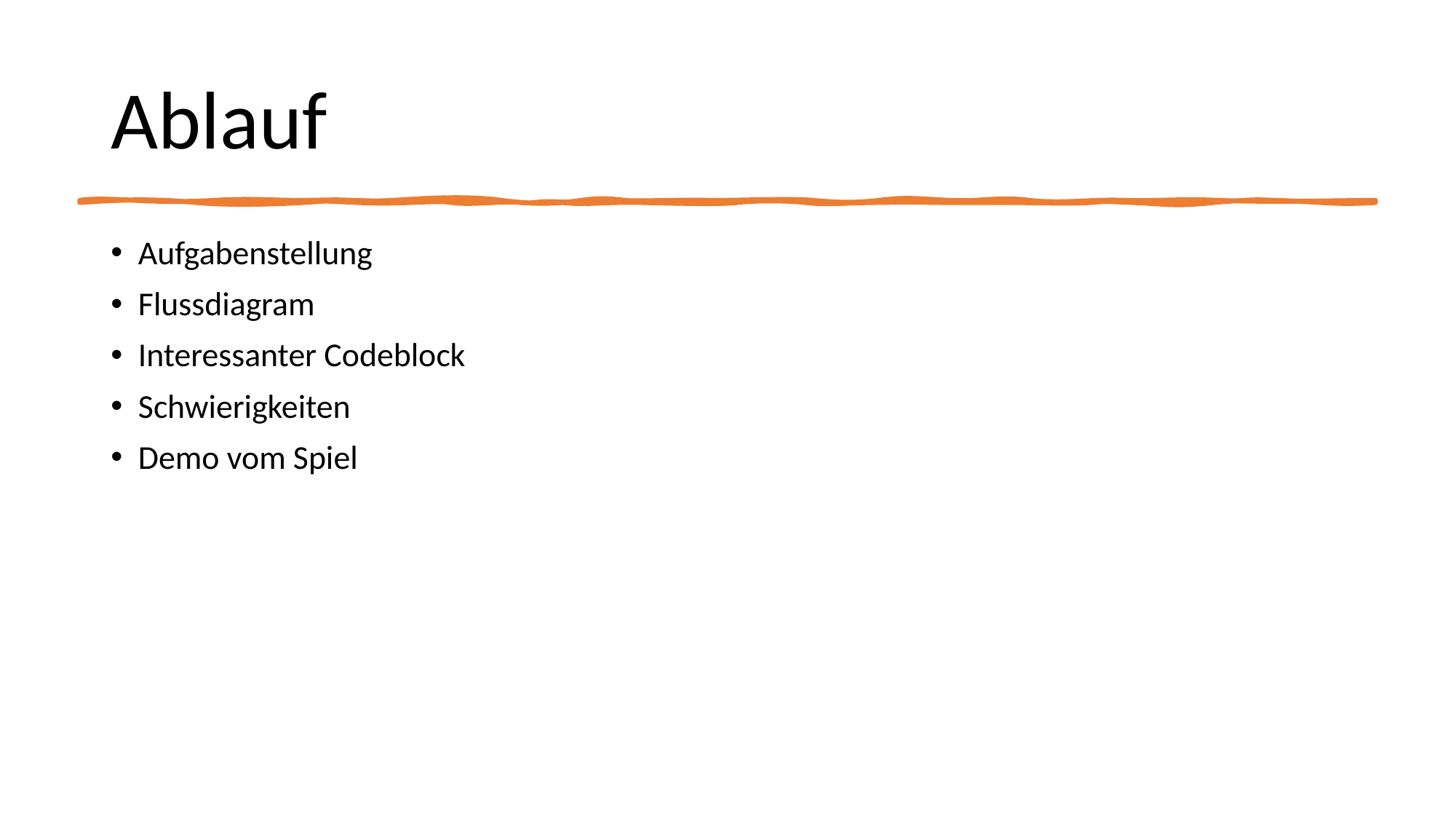

# Ablauf

Aufgabenstellung
Flussdiagram
Interessanter Codeblock
Schwierigkeiten
Demo vom Spiel